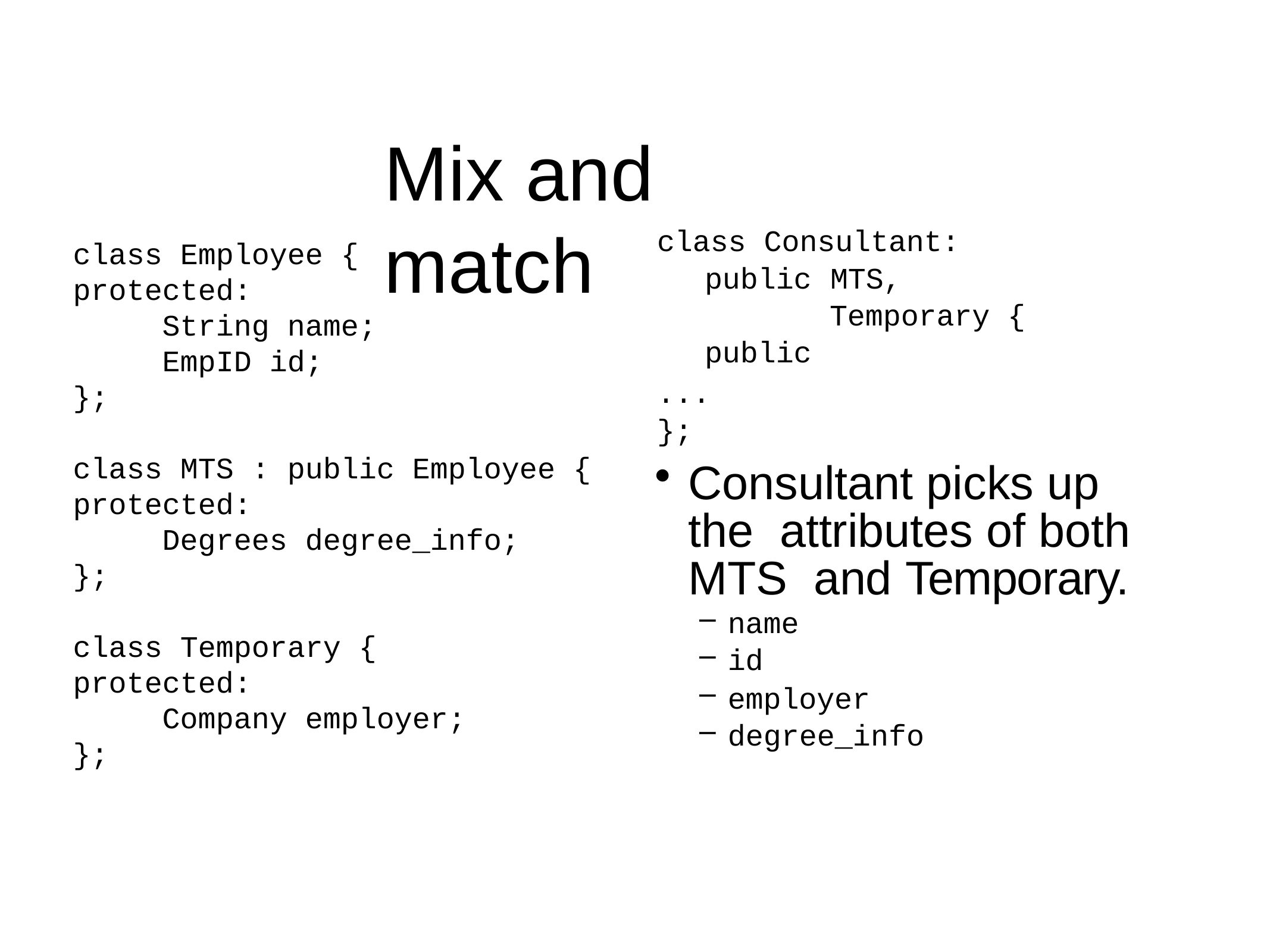

# Mix and	match
class Consultant:
MTS,
Temporary {

...
};
Consultant picks up	the  attributes of both	MTS  and Temporary.
name
id
employer
degree_info
class Employee {
protected:
	String name;
	EmpID id;
};

class MTS : public Employee {
protected:
	Degrees degree_info;
};

class Temporary {
protected:
	Company employer;
};
public  public